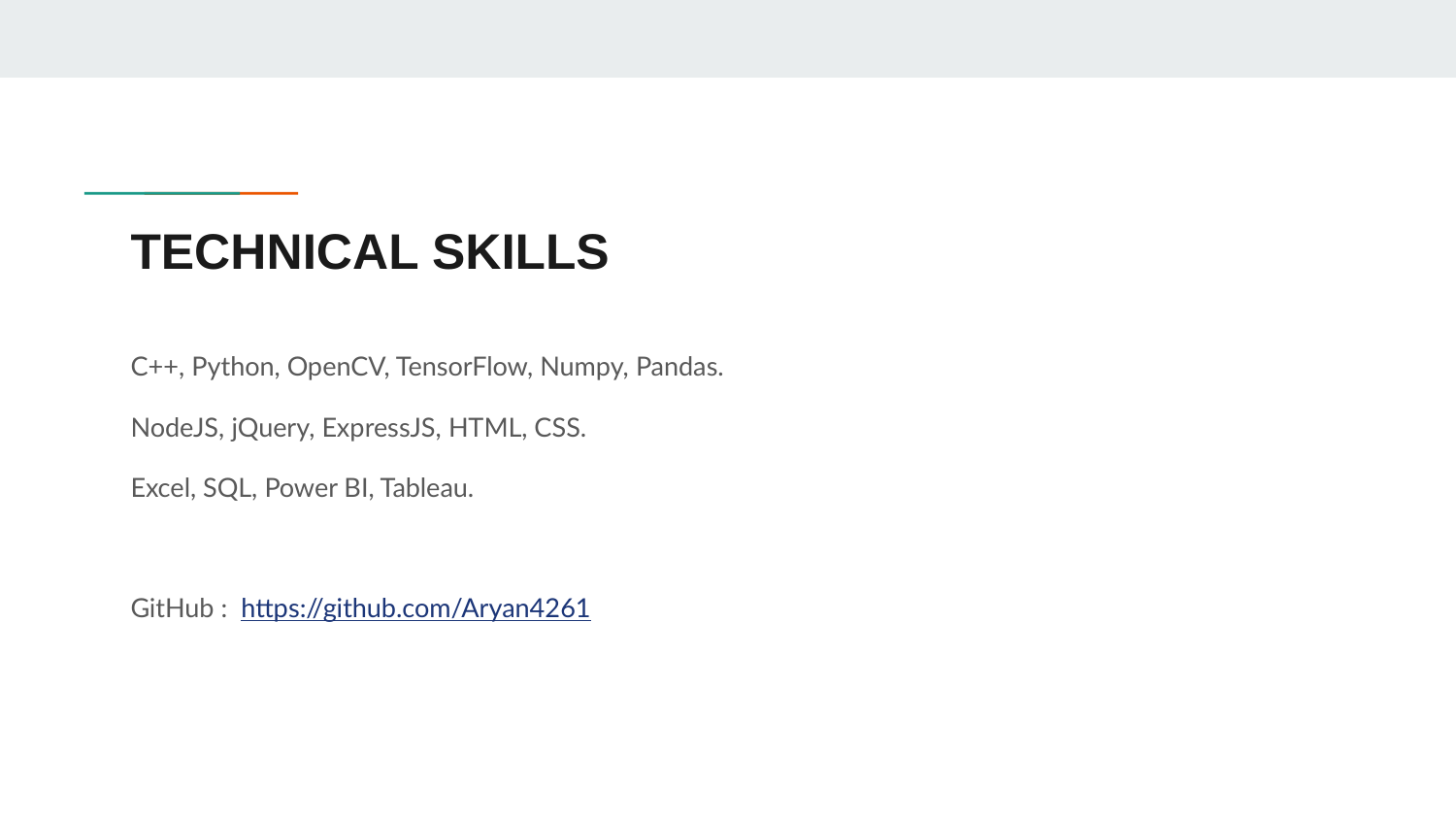

# TECHNICAL SKILLS
C++, Python, OpenCV, TensorFlow, Numpy, Pandas.
NodeJS, jQuery, ExpressJS, HTML, CSS.
Excel, SQL, Power BI, Tableau.

GitHub :  https://github.com/Aryan4261